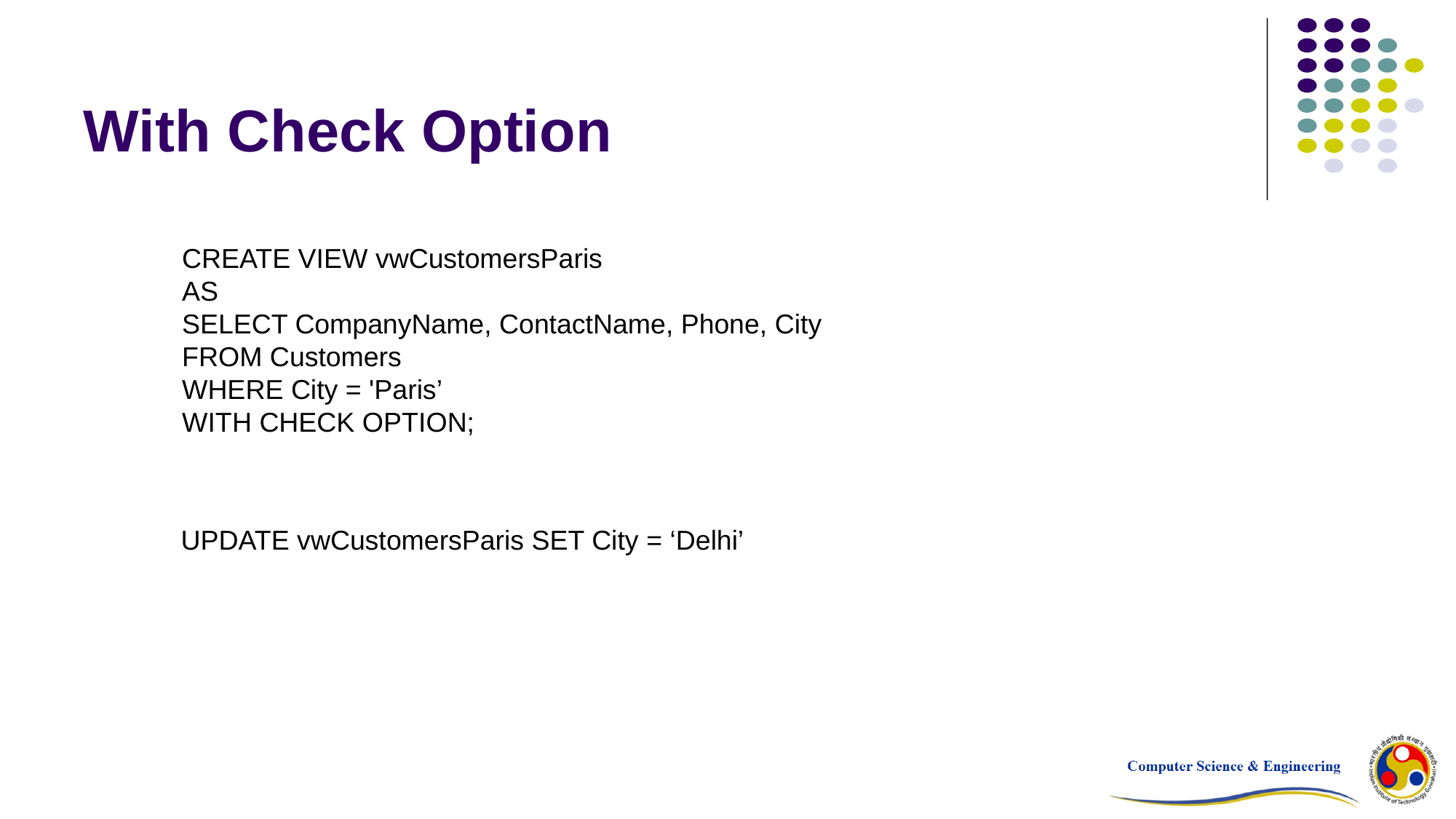

# With Check Option
CREATE VIEW vwCustomersParis
AS
SELECT CompanyName, ContactName, Phone, City
FROM Customers
WHERE City = 'Paris’
WITH CHECK OPTION;
UPDATE vwCustomersParis SET City = ‘Delhi’